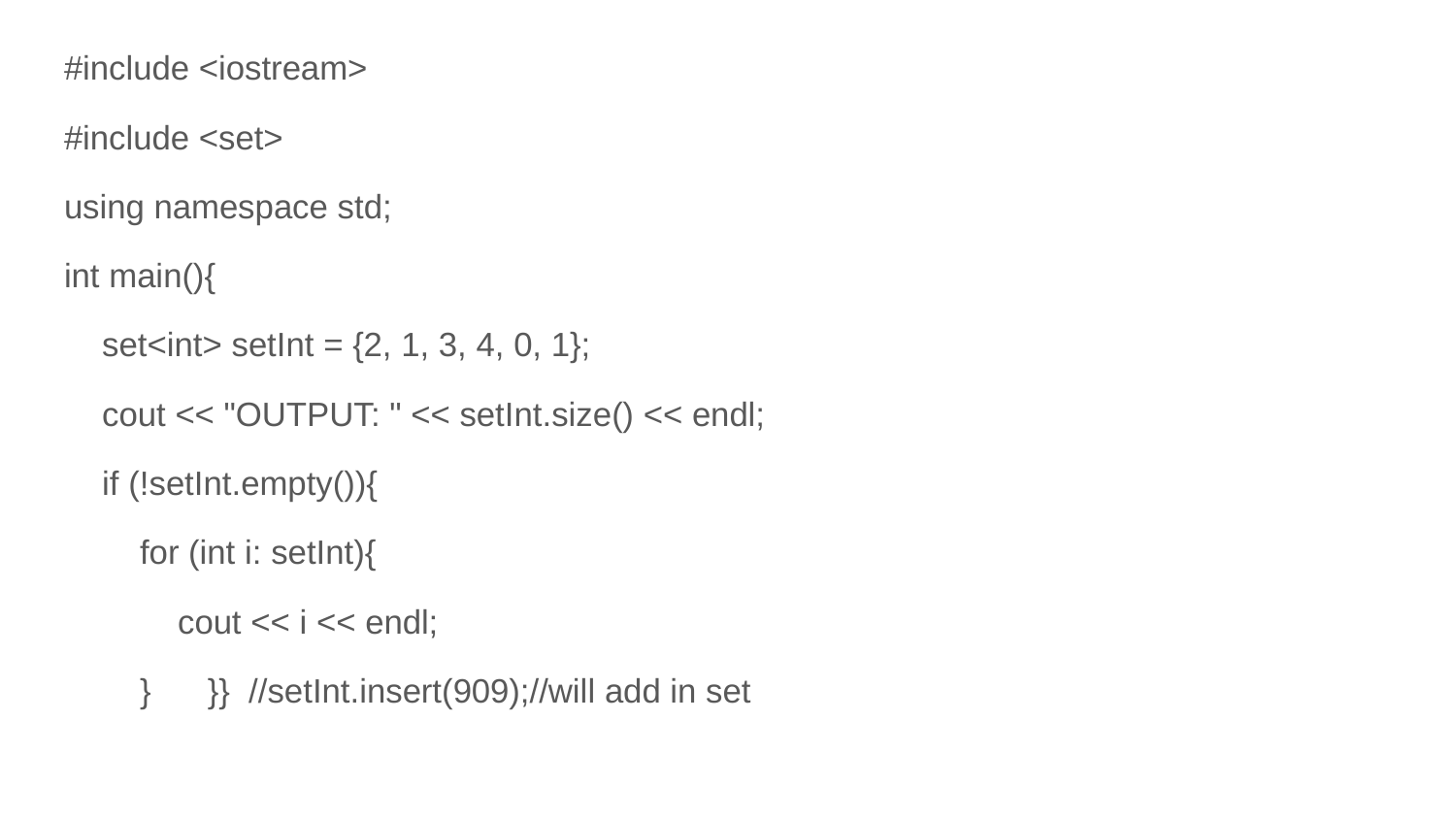

#include <iostream>
#include <set>
using namespace std;
int main(){
    set<int> setInt = {2, 1, 3, 4, 0, 1};
    cout << "OUTPUT: " << setInt.size() << endl;
    if (!setInt.empty()){
        for (int i: setInt){
            cout << i << endl;
        }      }}  //setInt.insert(909);//will add in set